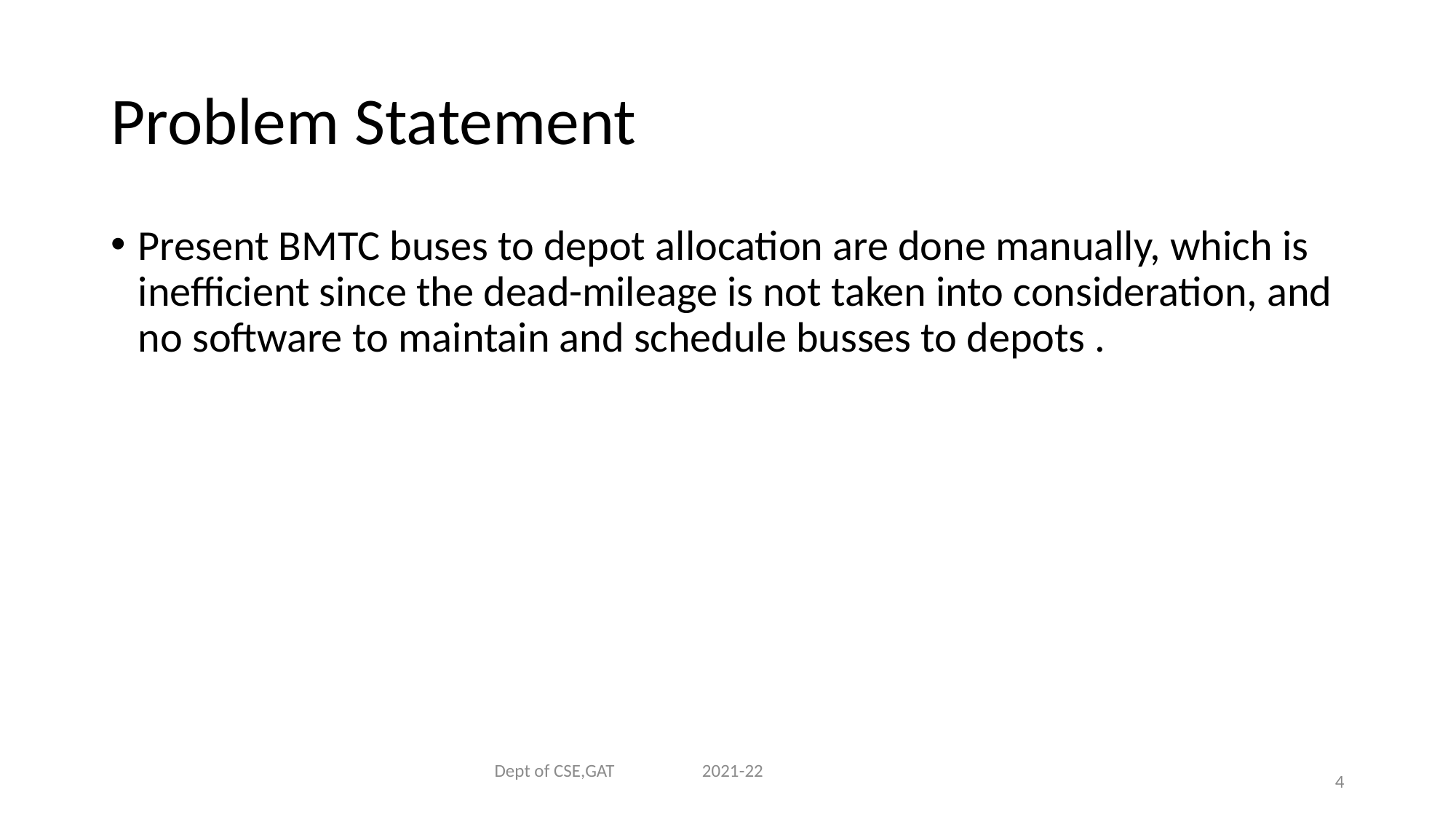

# Problem Statement
Present BMTC buses to depot allocation are done manually, which is inefficient since the dead-mileage is not taken into consideration, and no software to maintain and schedule busses to depots .

Dept of CSE,GAT                     2021-22
4